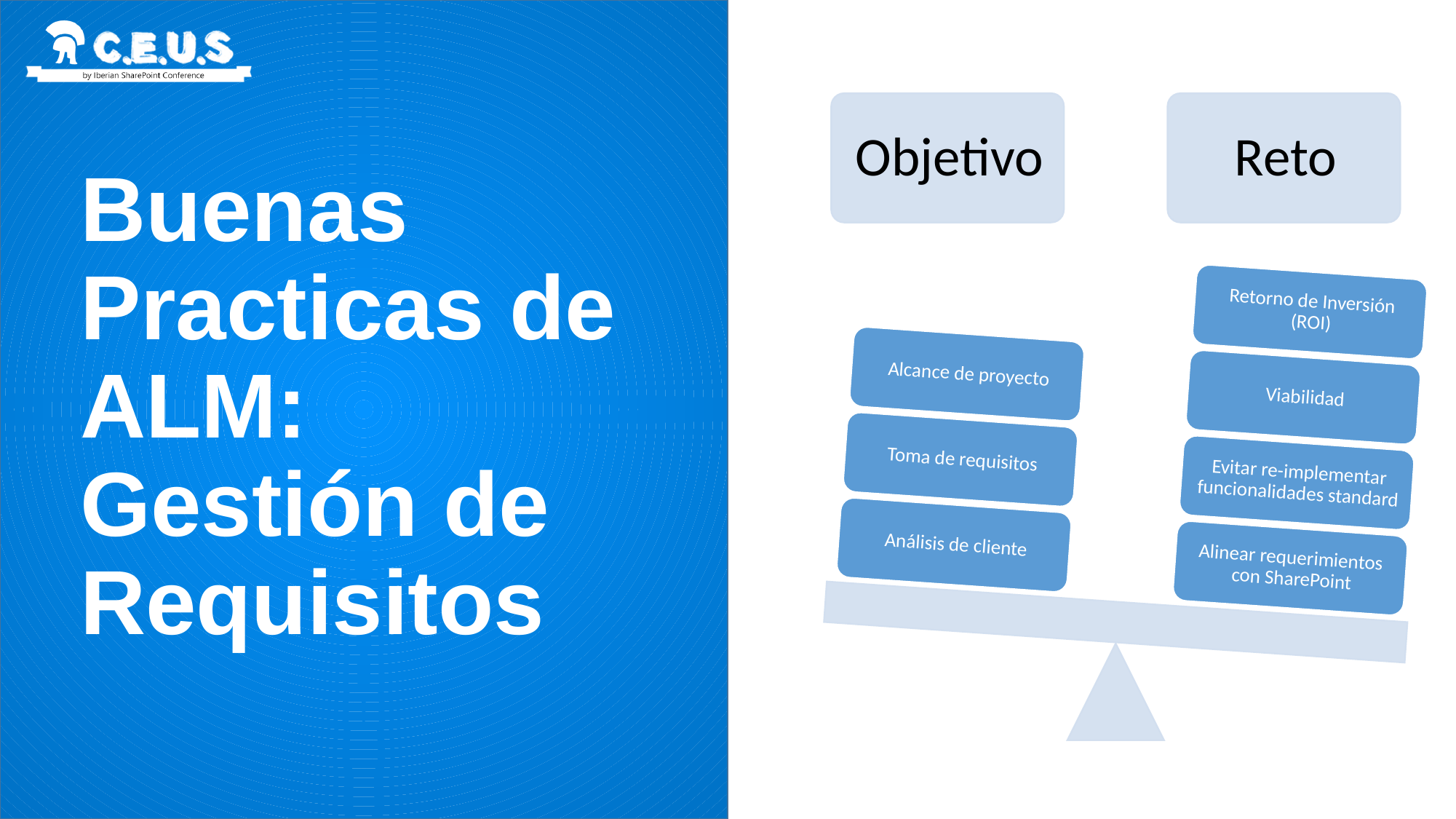

Objetivo
Reto
Alinear requerimientos  con SharePoint
Evitar re-implementar funcionalidades standard
Viabilidad
Retorno de Inversión (ROI)
Análisis de cliente
Toma de requisitos
Alcance de proyecto
# Buenas Practicas de ALM: Gestión de Requisitos